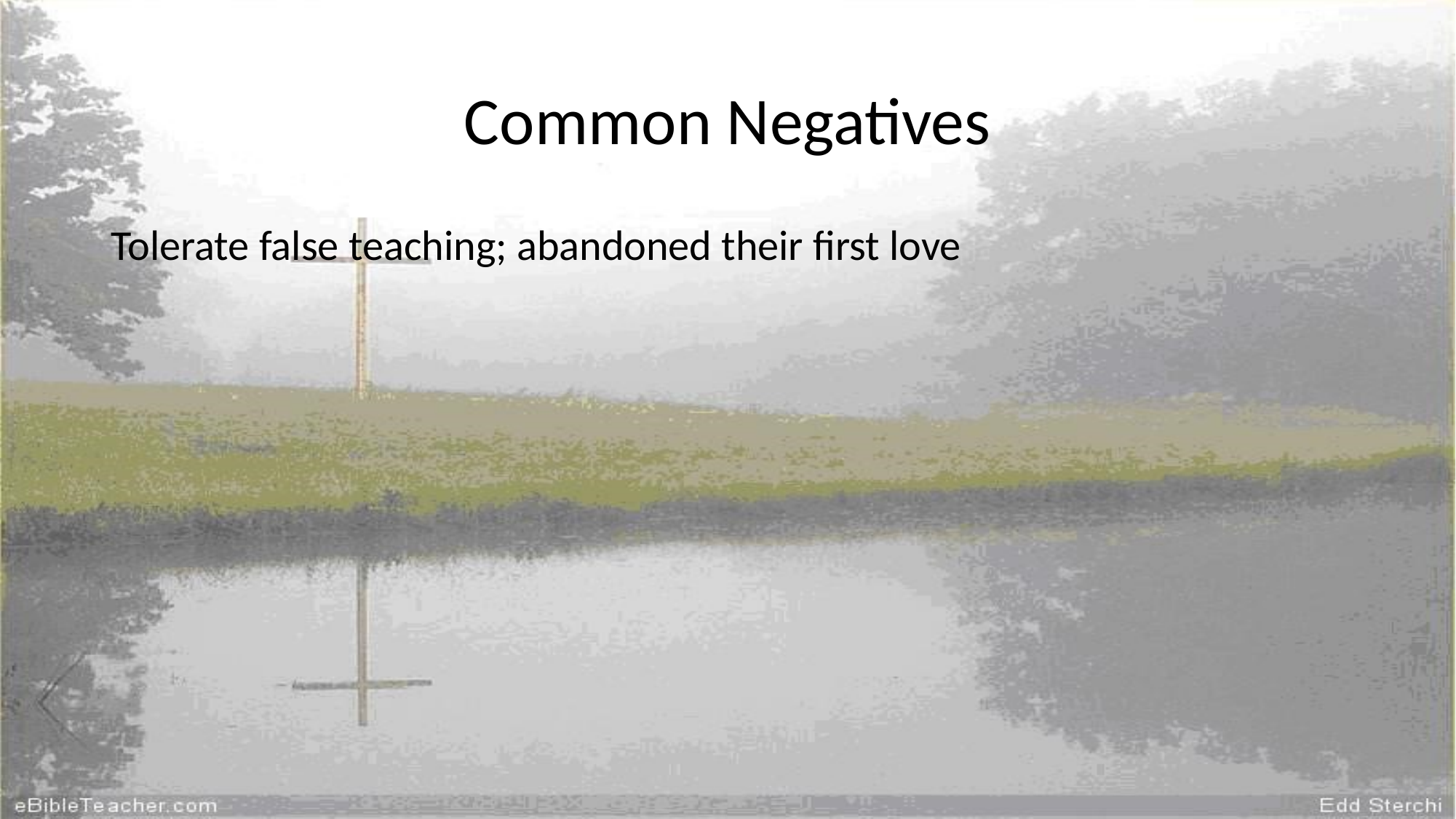

# Common Negatives
Tolerate false teaching; abandoned their first love